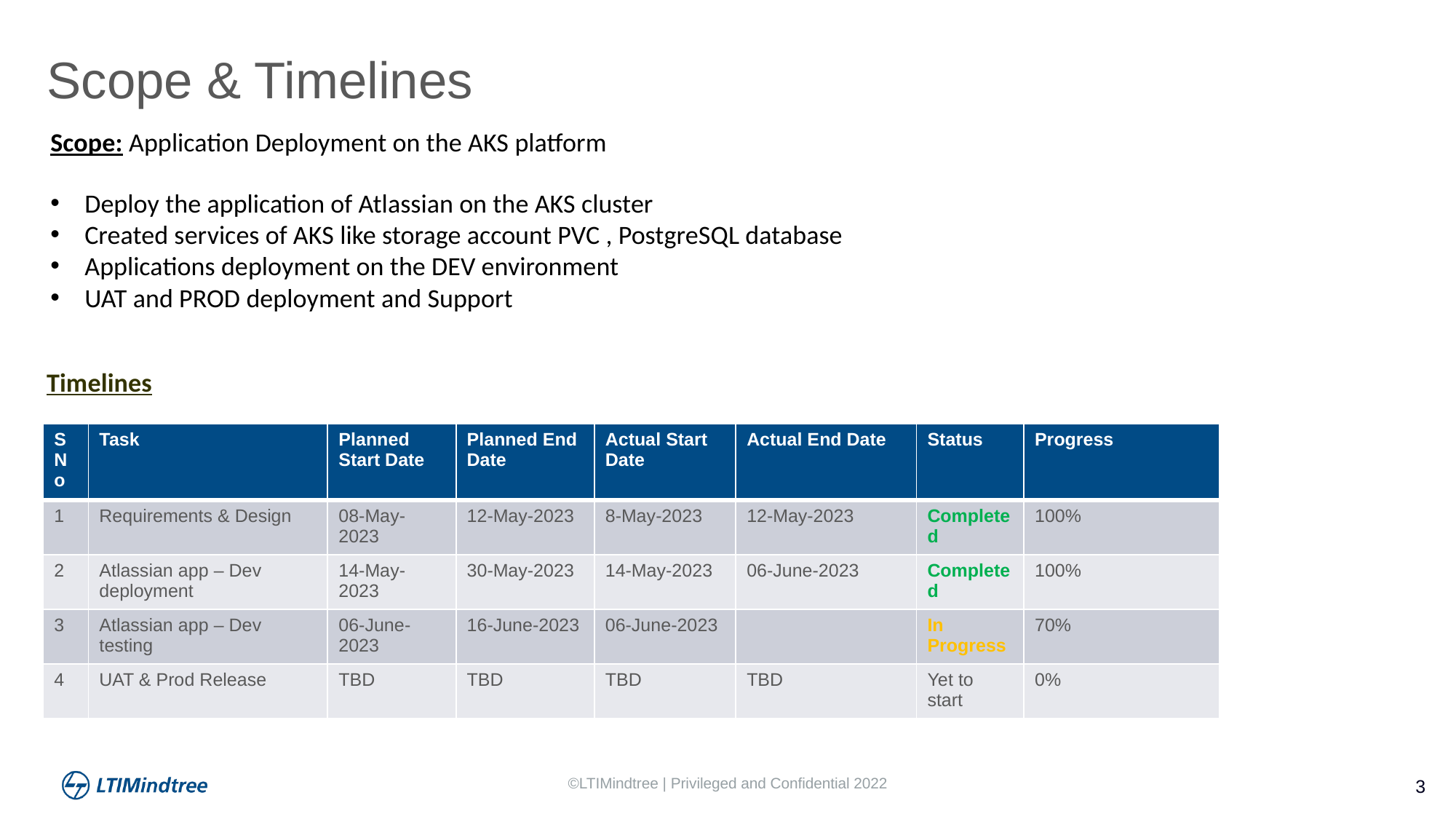

Scope & Timelines
Scope: Application Deployment on the AKS platform

Deploy the application of Atlassian on the AKS cluster
Created services of AKS like storage account PVC , PostgreSQL database
Applications deployment on the DEV environment
UAT and PROD deployment and Support

Timelines
| S No | Task | Planned Start Date | Planned End Date | Actual Start Date | Actual End Date | Status | Progress |
| --- | --- | --- | --- | --- | --- | --- | --- |
| 1 | Requirements & Design | 08-May-2023 | 12-May-2023 | 8-May-2023 | 12-May-2023 | Completed | 100% |
| 2 | Atlassian app – Dev deployment | 14-May-2023 | 30-May-2023 | 14-May-2023 | 06-June-2023 | Completed | 100% |
| 3 | Atlassian app – Dev testing | 06-June-2023 | 16-June-2023 | 06-June-2023 |  | In Progress | 70% |
| 4 | UAT & Prod Release | TBD | TBD | TBD | TBD | Yet to start | 0% |